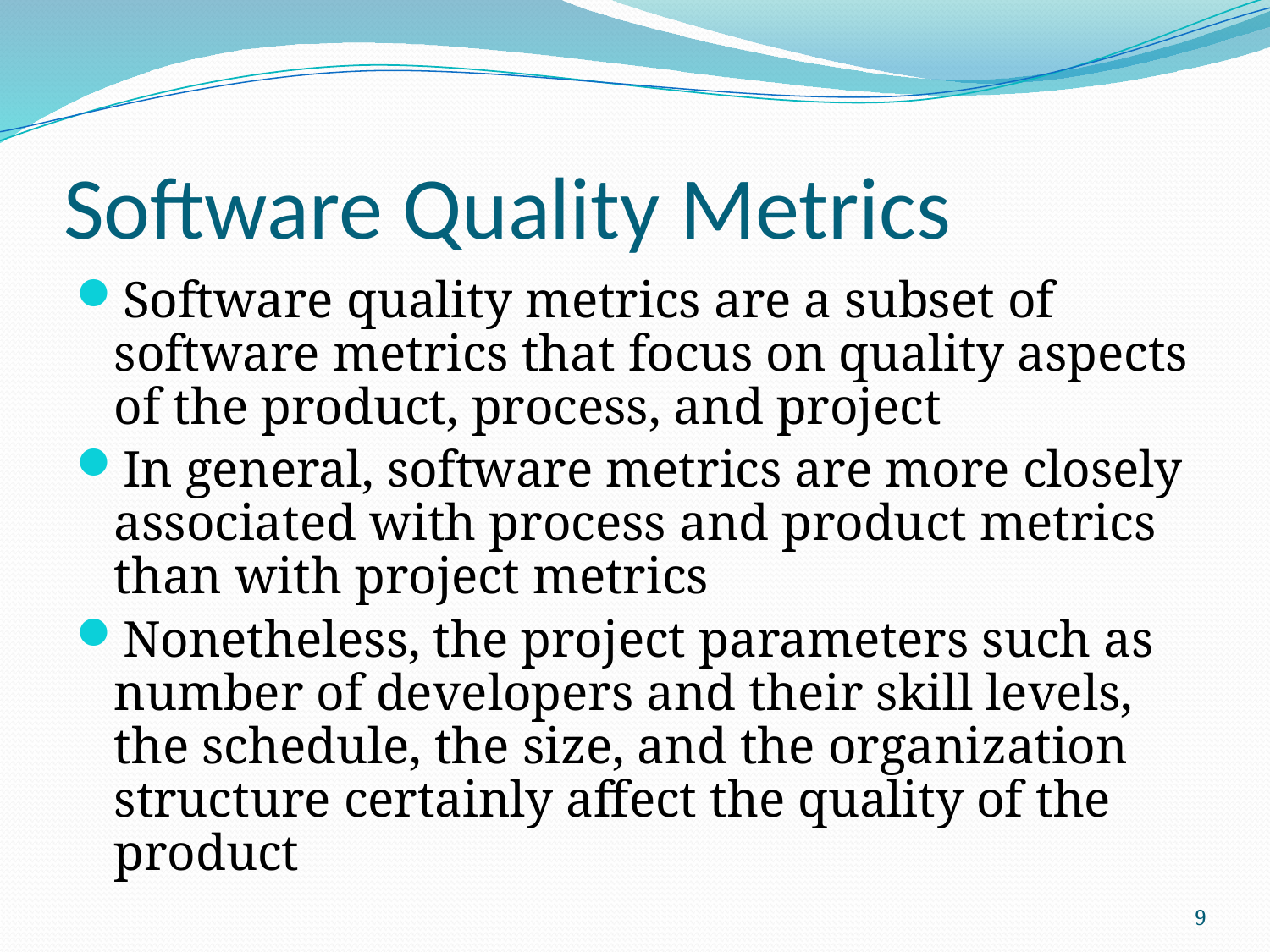

# Software Quality Metrics
Software quality metrics are a subset of software metrics that focus on quality aspects of the product, process, and project
In general, software metrics are more closely associated with process and product metrics than with project metrics
Nonetheless, the project parameters such as number of developers and their skill levels, the schedule, the size, and the organization structure certainly affect the quality of the product
9